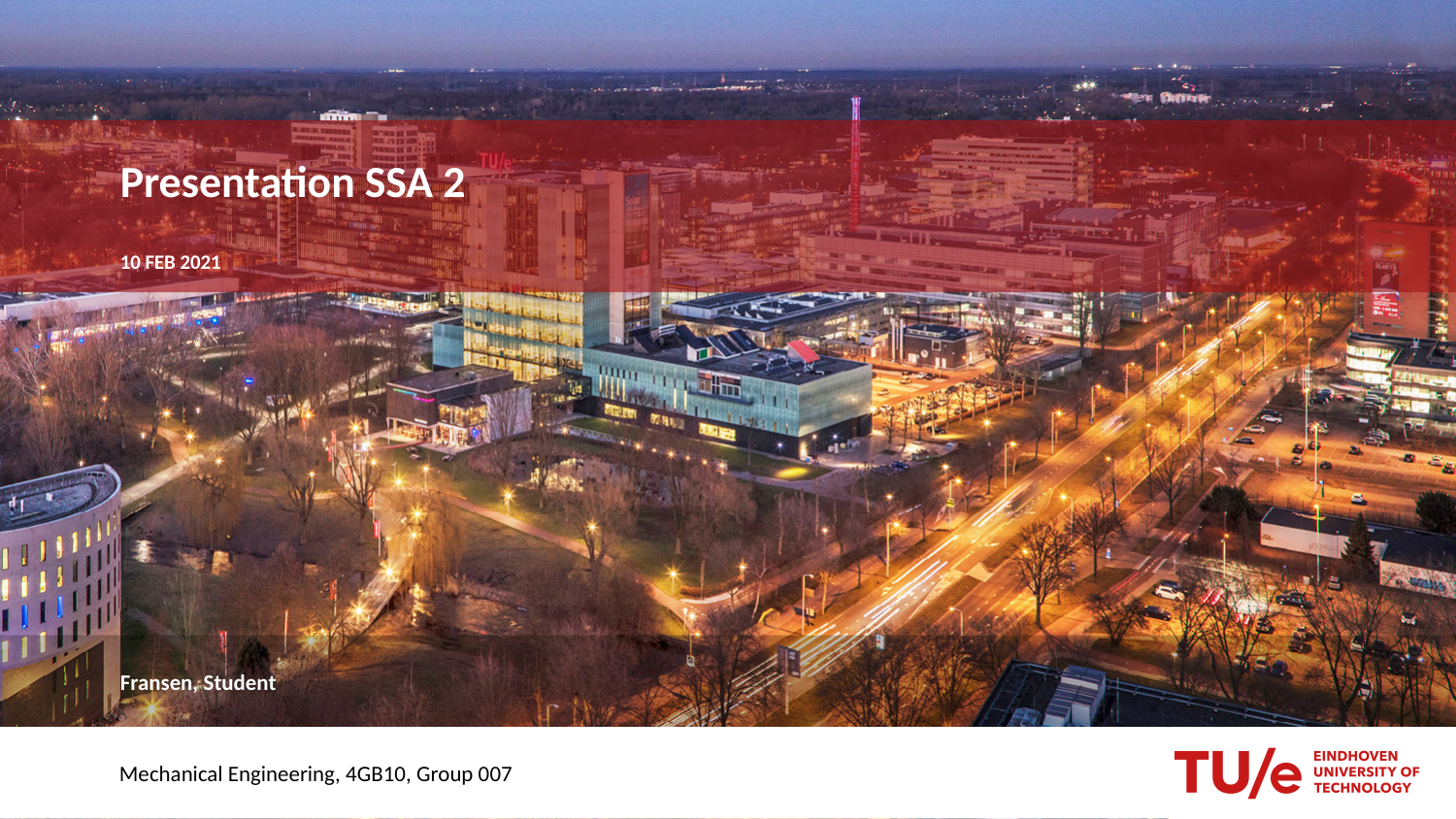

# Presentation SSA 2
10 FEB 2021
Fransen, Student
Mechanical Engineering, 4GB10, Group 007